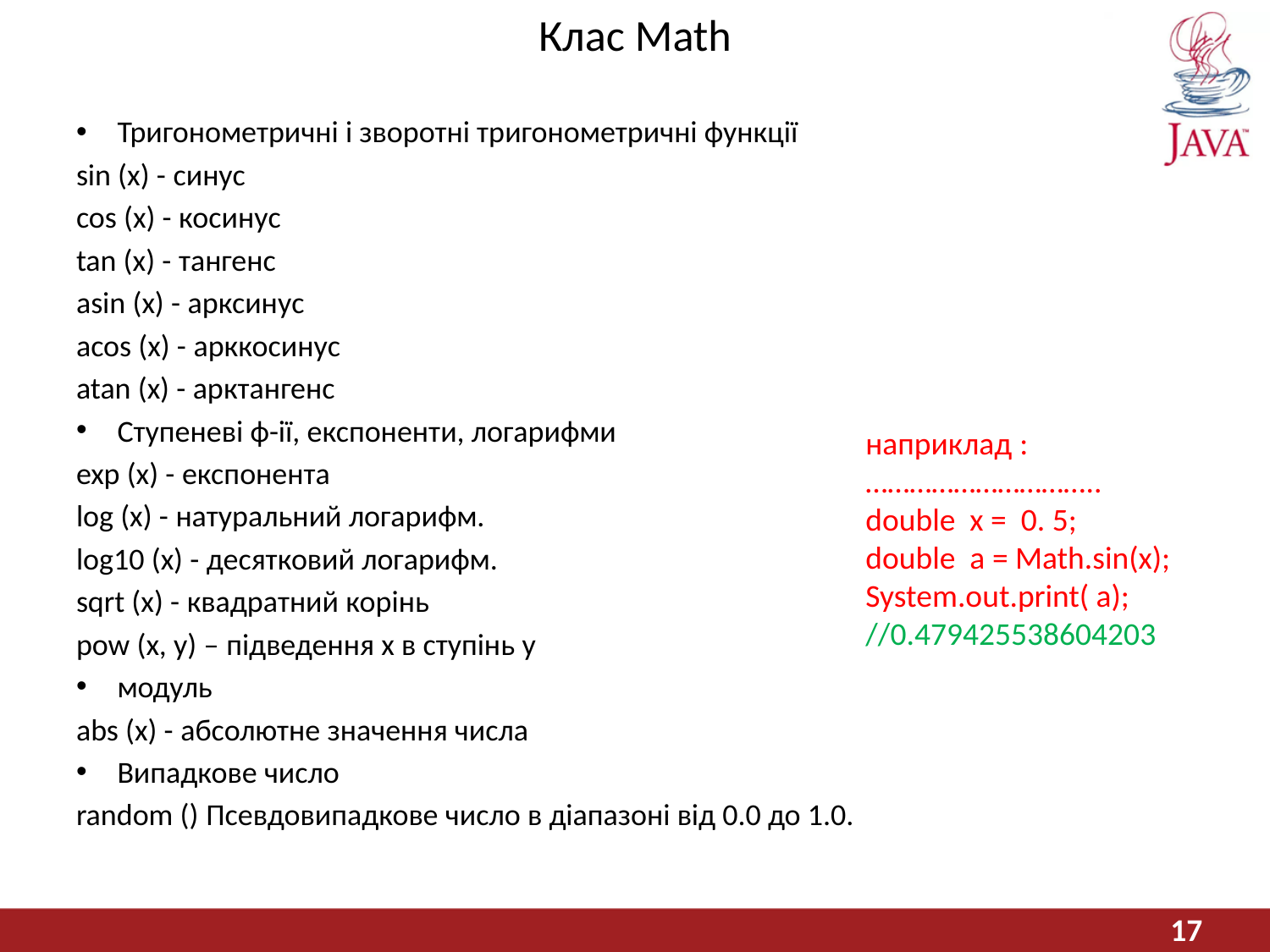

# Клас Math
Тригонометричні і зворотні тригонометричні функції
sin (x) - синус
cos (x) - косинус
tan (x) - тангенс
asin (x) - арксинус
acos (x) - арккосинус
atan (x) - арктангенс
Ступеневі ф-ії, експоненти, логарифми
exp (x) - експонента
log (x) - натуральний логарифм.
log10 (x) - десятковий логарифм.
sqrt (x) - квадратний корінь
pow (x, y) – підведення x в ступінь y
модуль
abs (x) - абсолютне значення числа
Випадкове число
random () Псевдовипадкове число в діапазоні від 0.0 до 1.0.
наприклад :
…………………………..
double  x =  0. 5;
double  a = Math.sin(x);
System.out.print( a);
//0.479425538604203